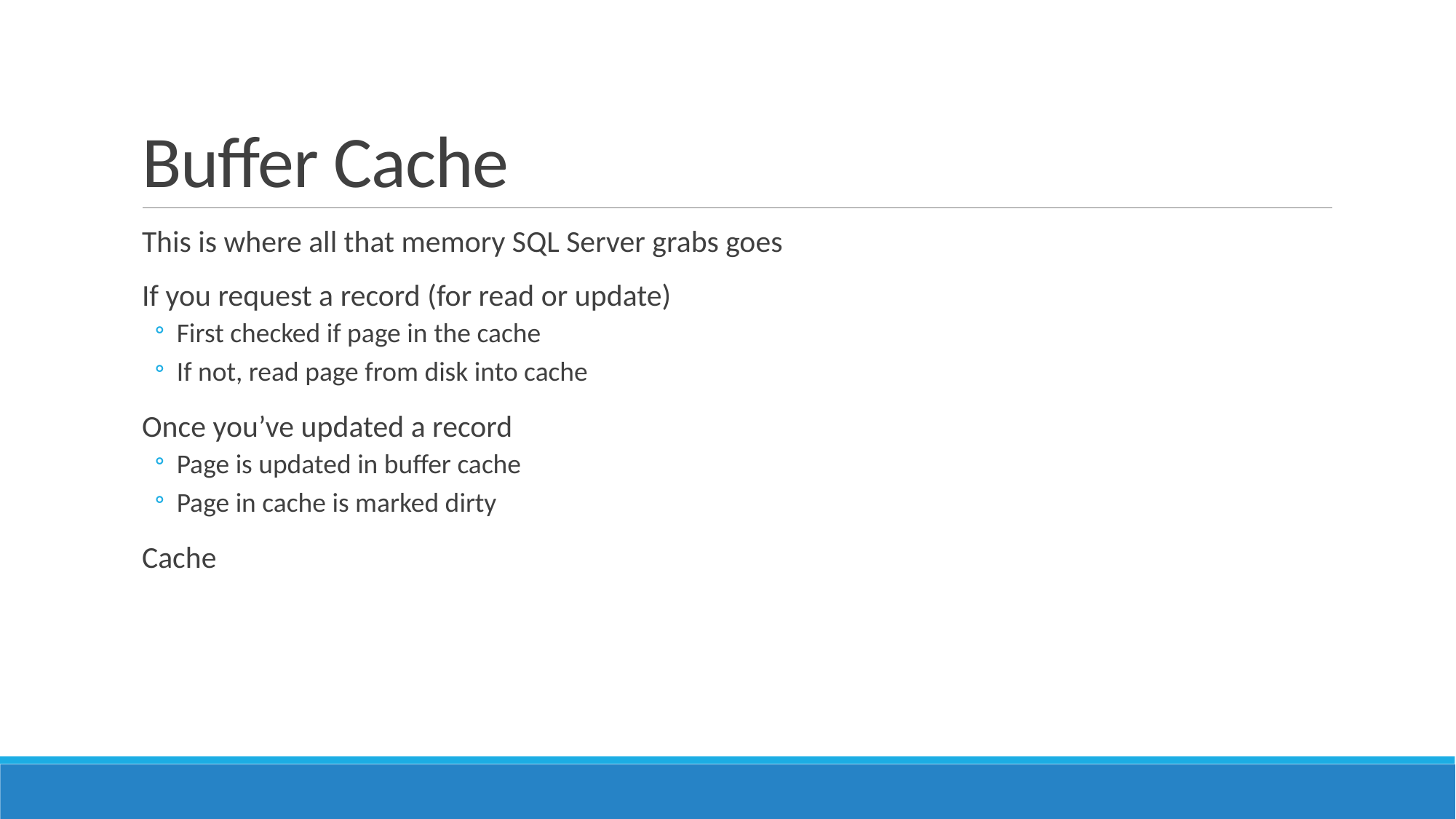

# Buffer Cache
This is where all that memory SQL Server grabs goes
If you request a record (for read or update)
First checked if page in the cache
If not, read page from disk into cache
Once you’ve updated a record
Page is updated in buffer cache
Page in cache is marked dirty
Cache